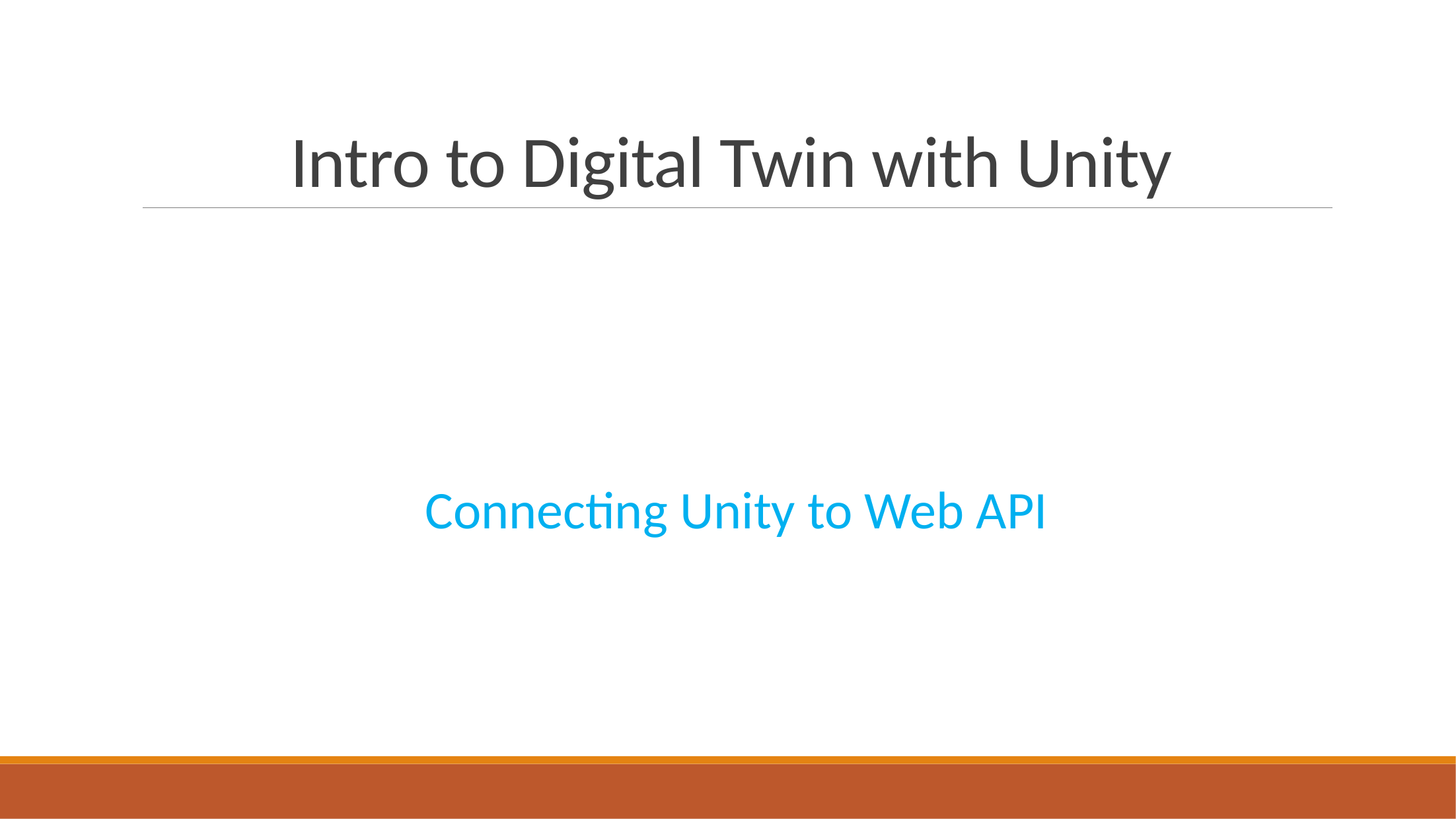

# Intro to Digital Twin with Unity
Connecting Unity to Web API